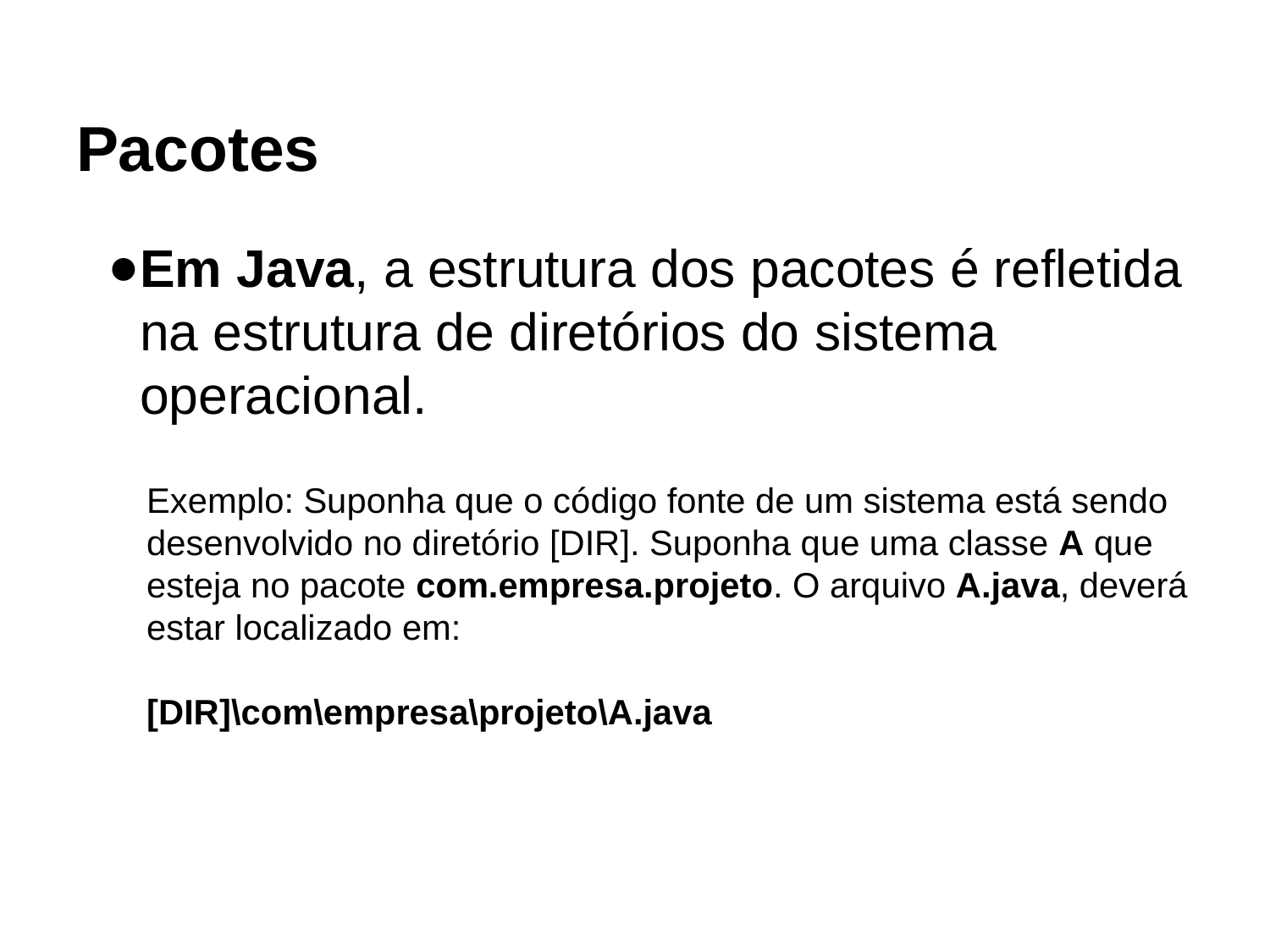

# Pacotes
Em Java, a estrutura dos pacotes é refletida na estrutura de diretórios do sistema operacional.
Exemplo: Suponha que o código fonte de um sistema está sendo desenvolvido no diretório [DIR]. Suponha que uma classe A que esteja no pacote com.empresa.projeto. O arquivo A.java, deverá estar localizado em:

[DIR]\com\empresa\projeto\A.java